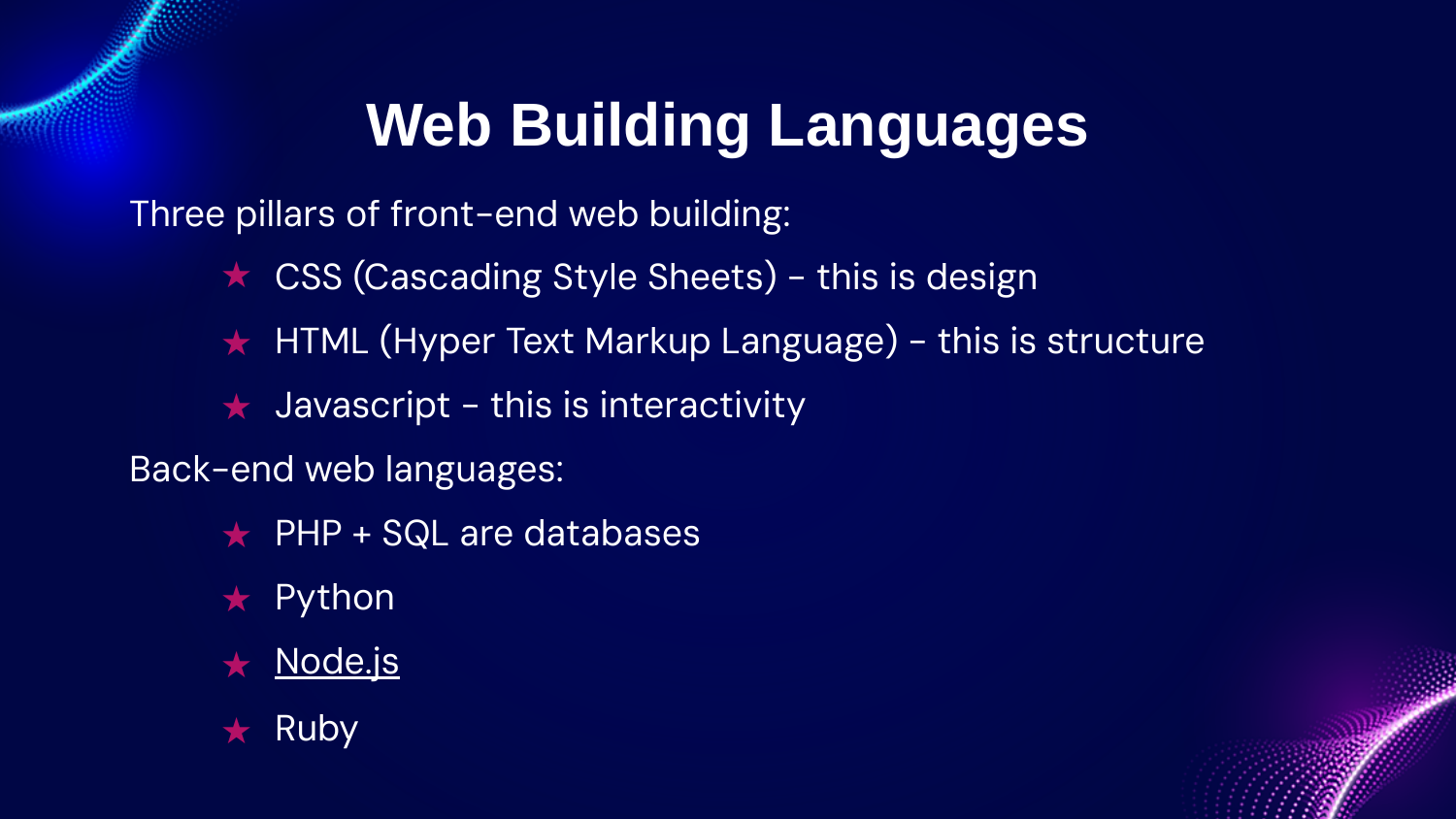

Web Building Languages
Three pillars of front-end web building:
CSS (Cascading Style Sheets) - this is design
HTML (Hyper Text Markup Language) - this is structure
Javascript - this is interactivity
Back-end web languages:
PHP + SQL are databases
Python
Node.js
Ruby